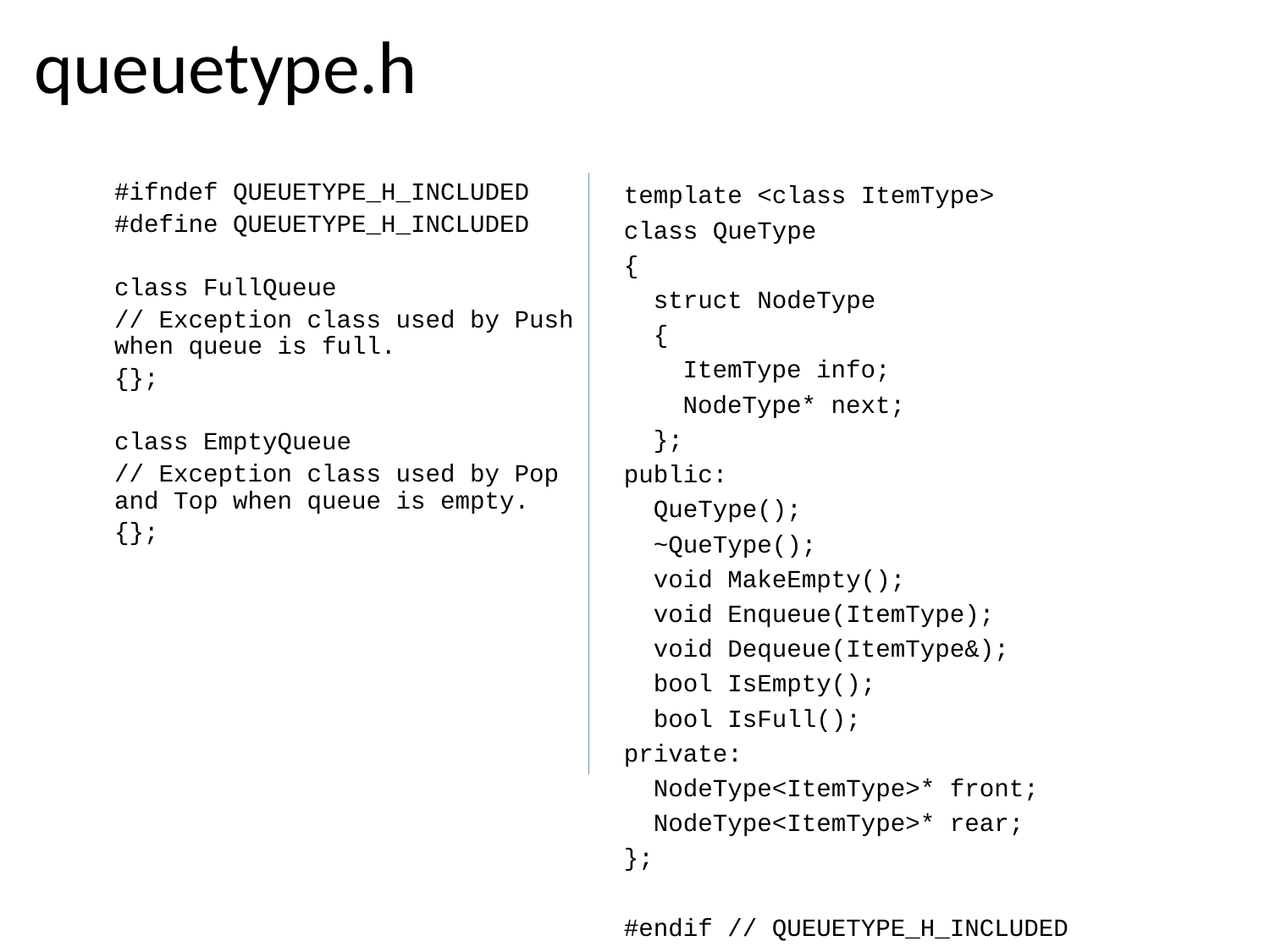

# queuetype.h
#ifndef QUEUETYPE_H_INCLUDED
#define QUEUETYPE_H_INCLUDED

class FullQueue
// Exception class used by Push when queue is full.
{};

class EmptyQueue
// Exception class used by Pop and Top when queue is empty.
{};
template <class ItemType>
class QueType
{
  struct NodeType
  {
    ItemType info;
    NodeType* next;
  };
public:
  QueType();
  ~QueType();
  void MakeEmpty();
  void Enqueue(ItemType);
  void Dequeue(ItemType&);
  bool IsEmpty();
  bool IsFull();
private:
  NodeType<ItemType>* front;
  NodeType<ItemType>* rear;
};

#endif // QUEUETYPE_H_INCLUDED